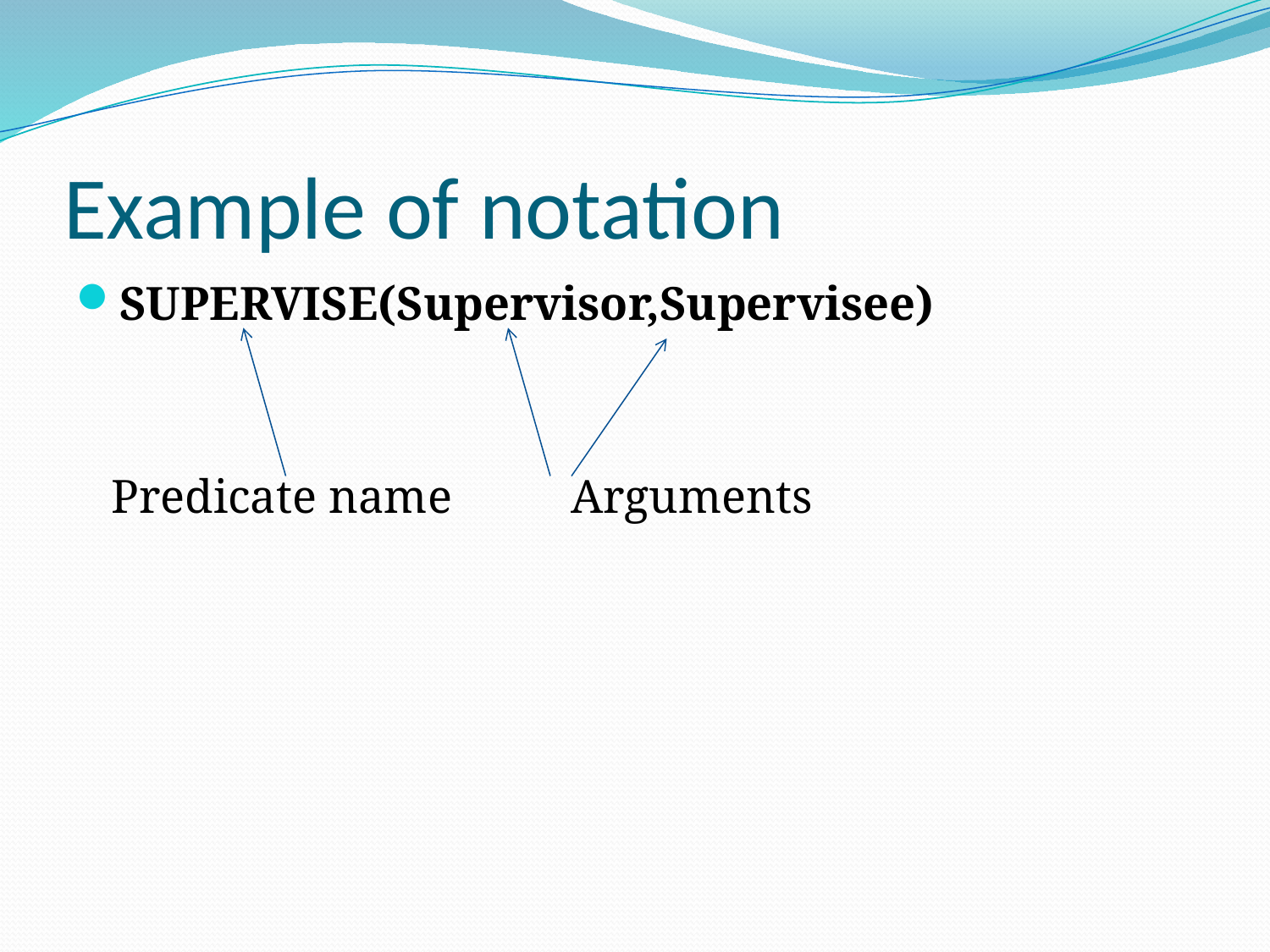

# Example of notation
SUPERVISE(Supervisor,Supervisee)

   Predicate name          Arguments